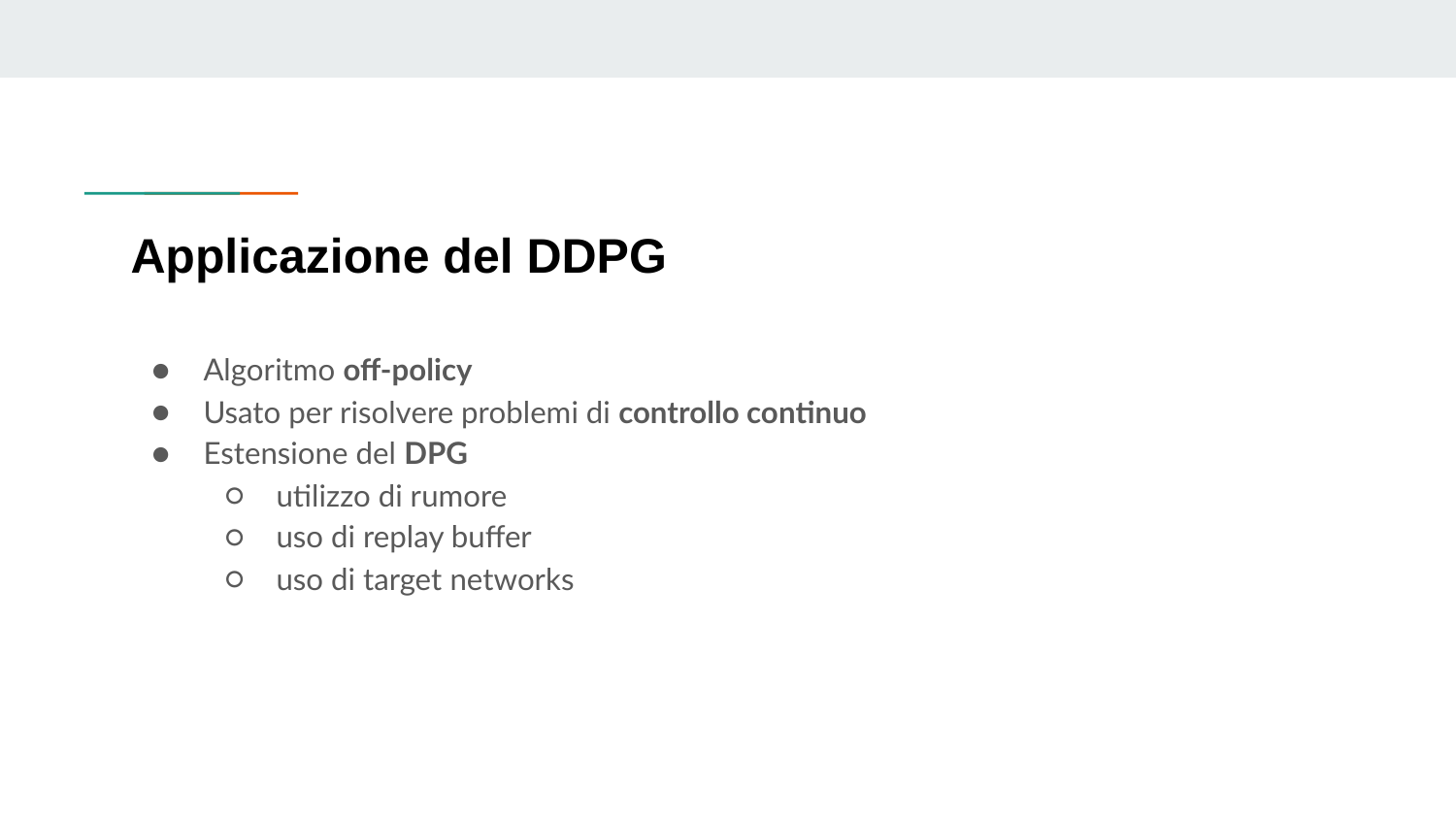

# Applicazione del DDPG

Algoritmo off-policy
Usato per risolvere problemi di controllo continuo
Estensione del DPG
utilizzo di rumore
uso di replay buffer
uso di target networks